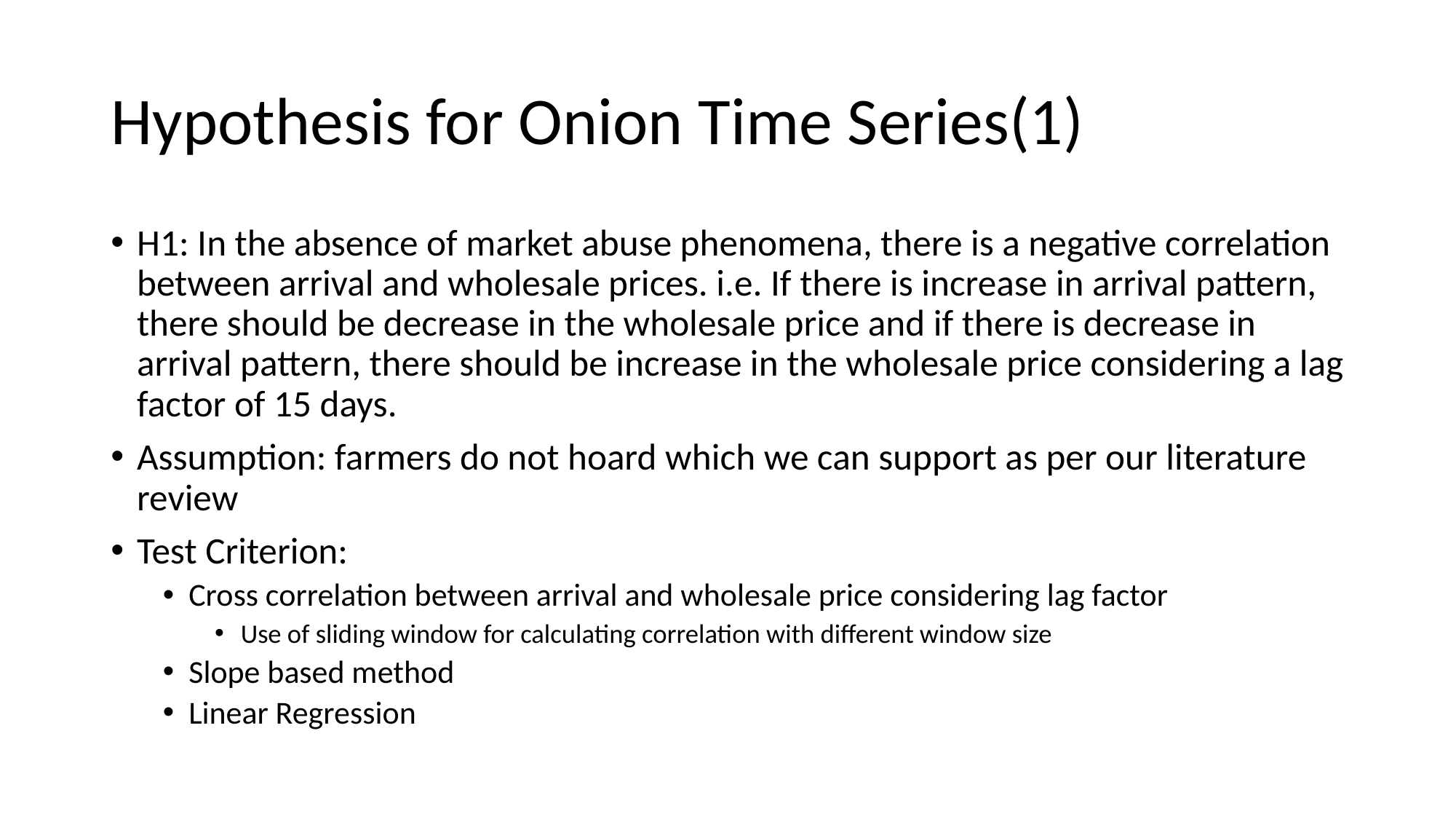

# Hypothesis for Onion Time Series(1)
H1: In the absence of market abuse phenomena, there is a negative correlation between arrival and wholesale prices. i.e. If there is increase in arrival pattern, there should be decrease in the wholesale price and if there is decrease in arrival pattern, there should be increase in the wholesale price considering a lag factor of 15 days.
Assumption: farmers do not hoard which we can support as per our literature review
Test Criterion:
Cross correlation between arrival and wholesale price considering lag factor
Use of sliding window for calculating correlation with different window size
Slope based method
Linear Regression